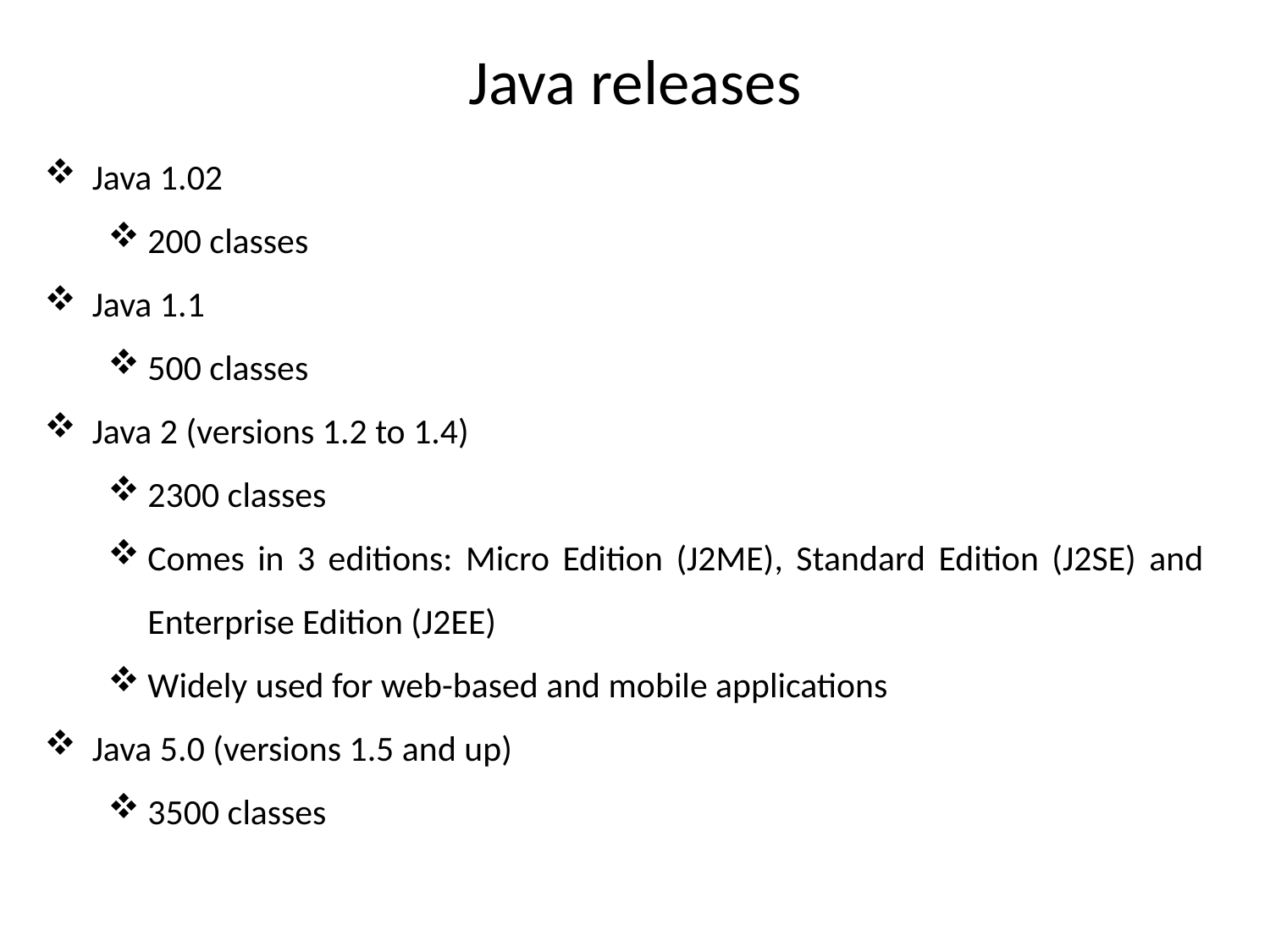

# Java releases
Java 1.02
200 classes
Java 1.1
500 classes
Java 2 (versions 1.2 to 1.4)
2300 classes
Comes in 3 editions: Micro Edition (J2ME), Standard Edition (J2SE) and Enterprise Edition (J2EE)
Widely used for web-based and mobile applications
Java 5.0 (versions 1.5 and up)
3500 classes